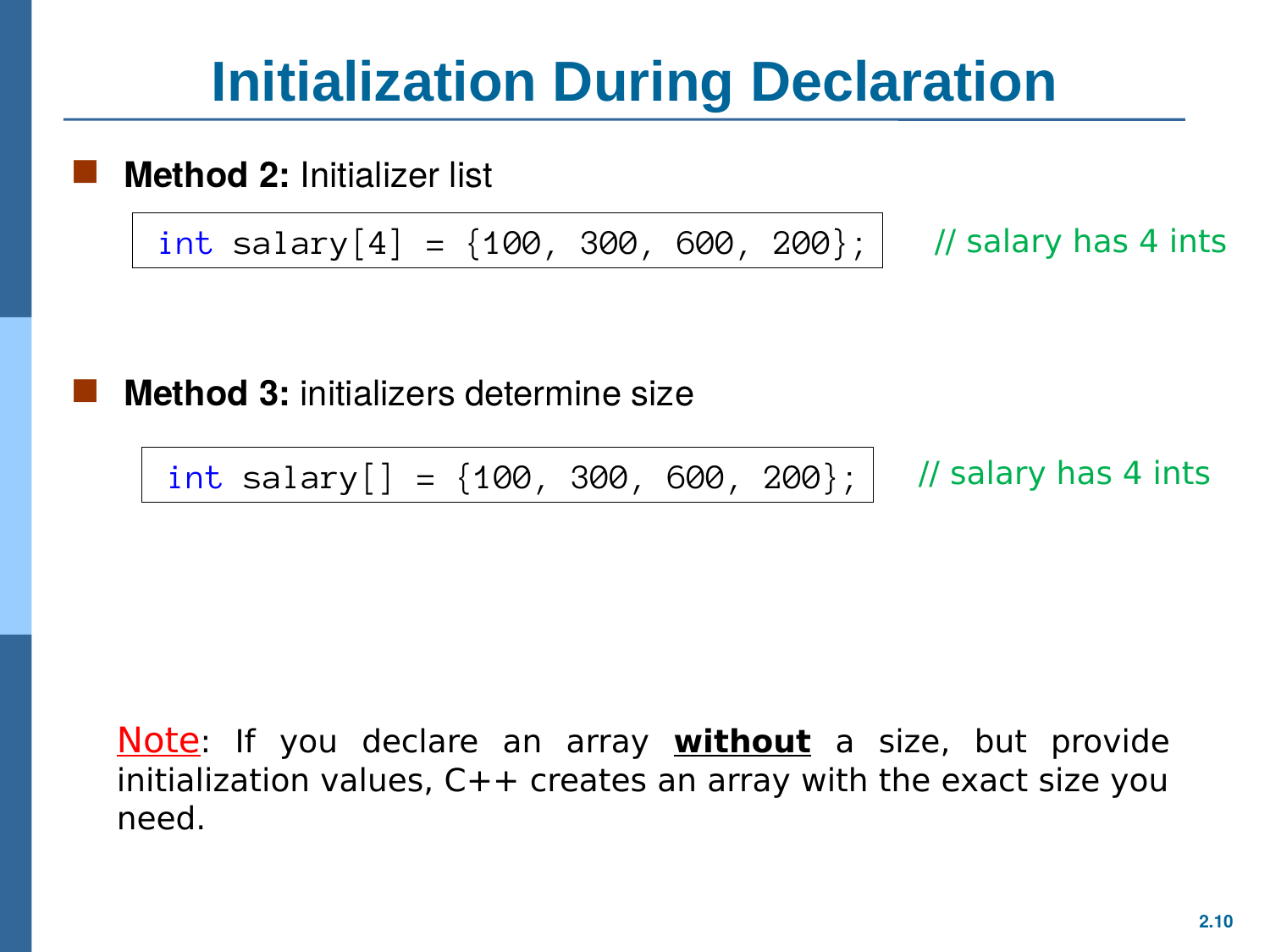

# Initialization During Declaration
Method 2: Initializer list

Method 3: initializers determine size

int salary[4] = {100, 300, 600, 200};
// salary has 4 ints
int salary[] = {100, 300, 600, 200};
// salary has 4 ints
Note: If you declare an array without a size, but provide initialization values, C++ creates an array with the exact size you need.